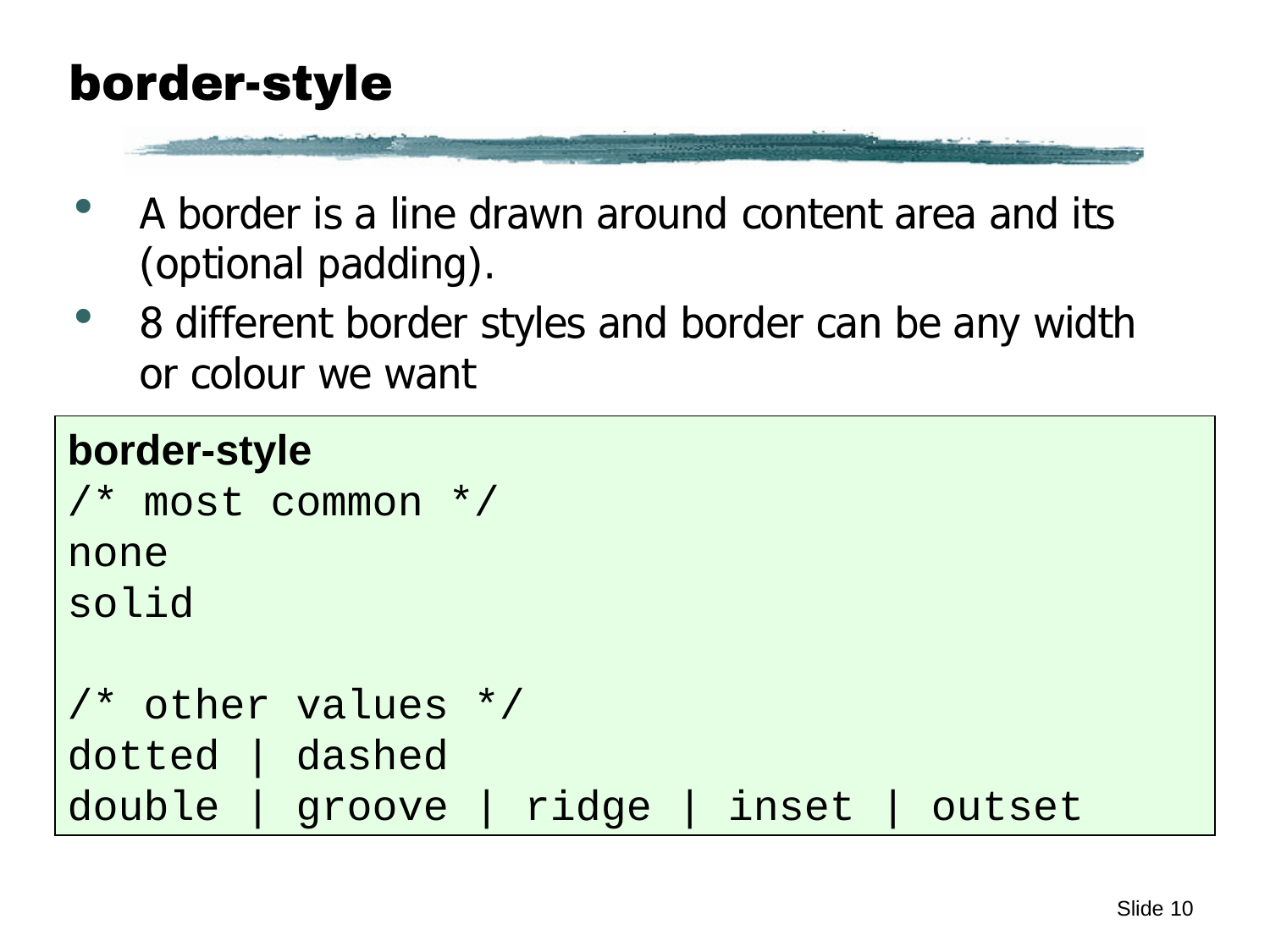

# border-style
A border is a line drawn around content area and its (optional padding).
8 different border styles and border can be any width or colour we want
border-style
/* most common */
none
solid

/* other values */
dotted | dashed
double | groove | ridge | inset | outset
Slide 10